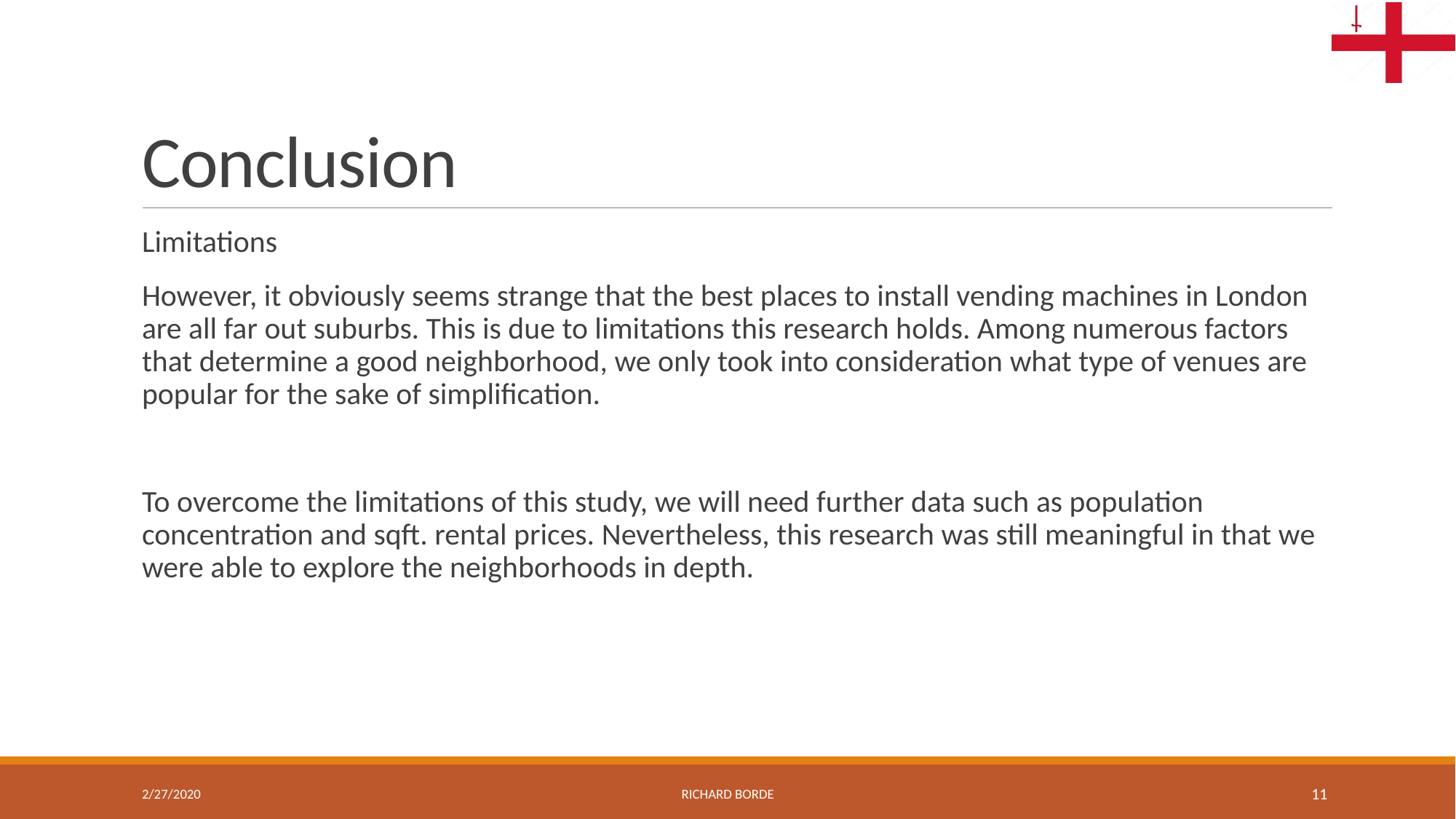

# Conclusion
Limitations
However, it obviously seems strange that the best places to install vending machines in London are all far out suburbs. This is due to limitations this research holds. Among numerous factors that determine a good neighborhood, we only took into consideration what type of venues are popular for the sake of simplification.

To overcome the limitations of this study, we will need further data such as population concentration and sqft. rental prices. Nevertheless, this research was still meaningful in that we were able to explore the neighborhoods in depth.
2/27/2020
Richard borde
11